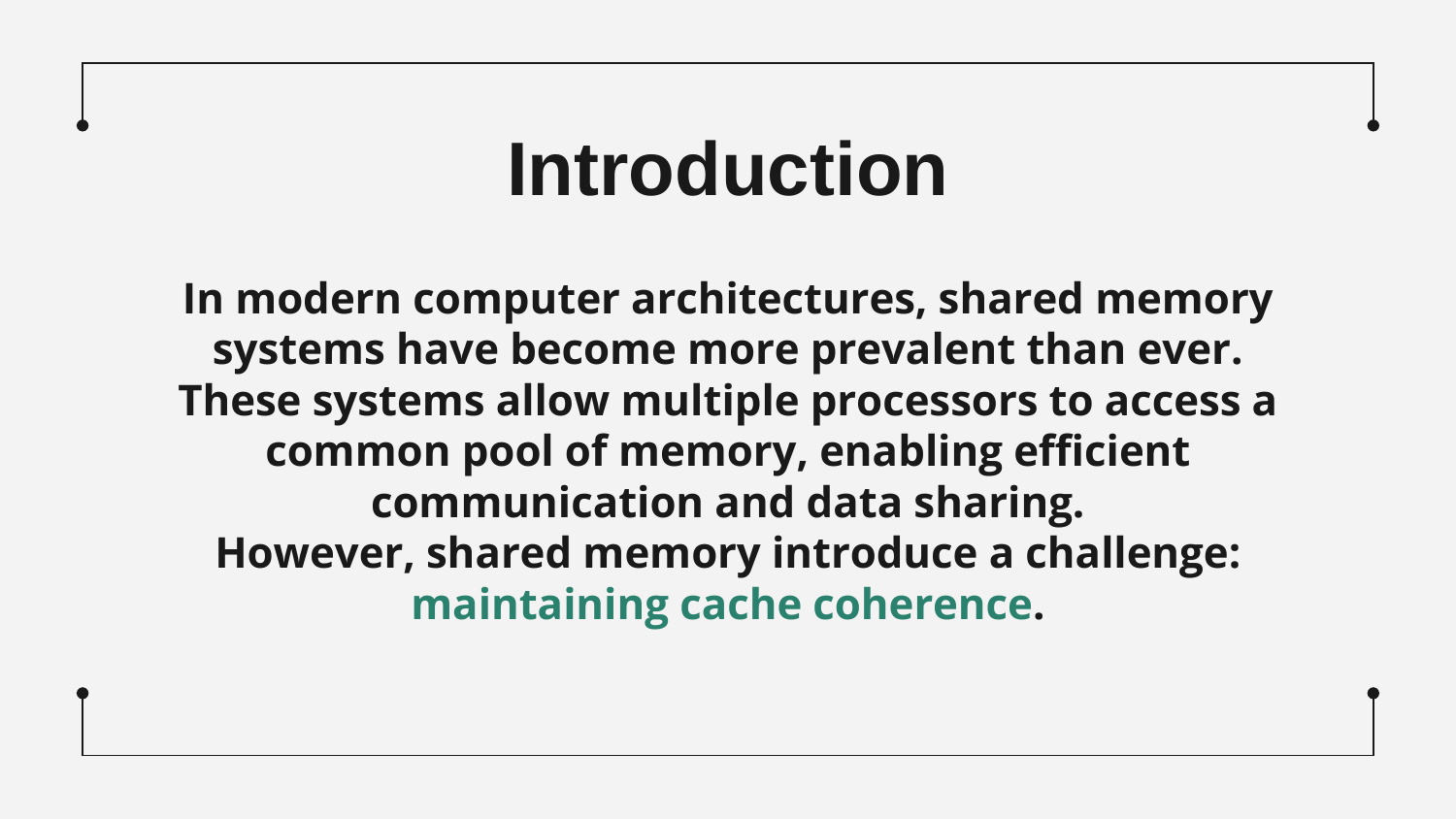

# Introduction
In modern computer architectures, shared memory systems have become more prevalent than ever. These systems allow multiple processors to access a common pool of memory, enabling efficient communication and data sharing.
However, shared memory introduce a challenge: maintaining cache coherence.